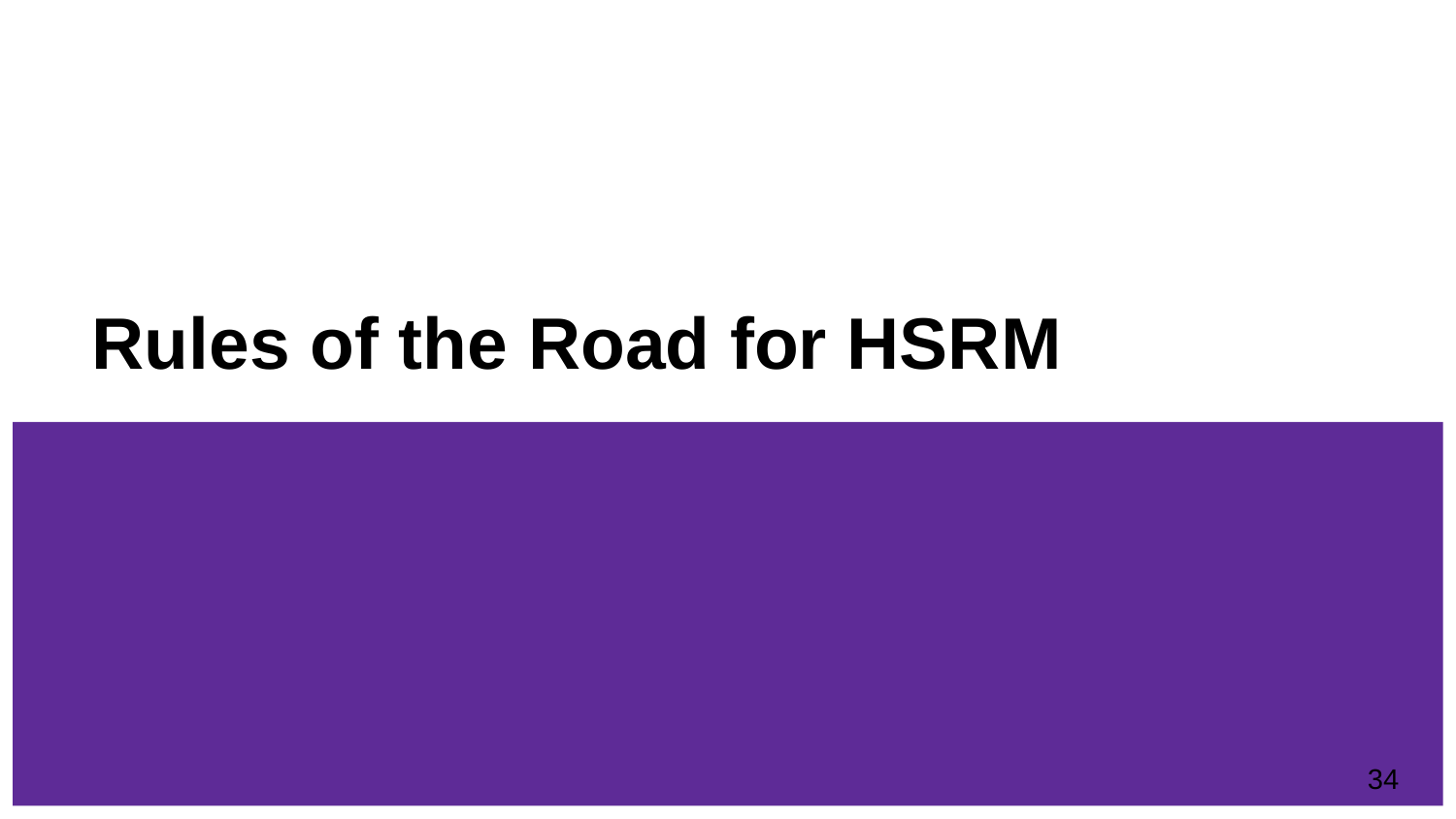

# Rules of the Road for HSRM
34